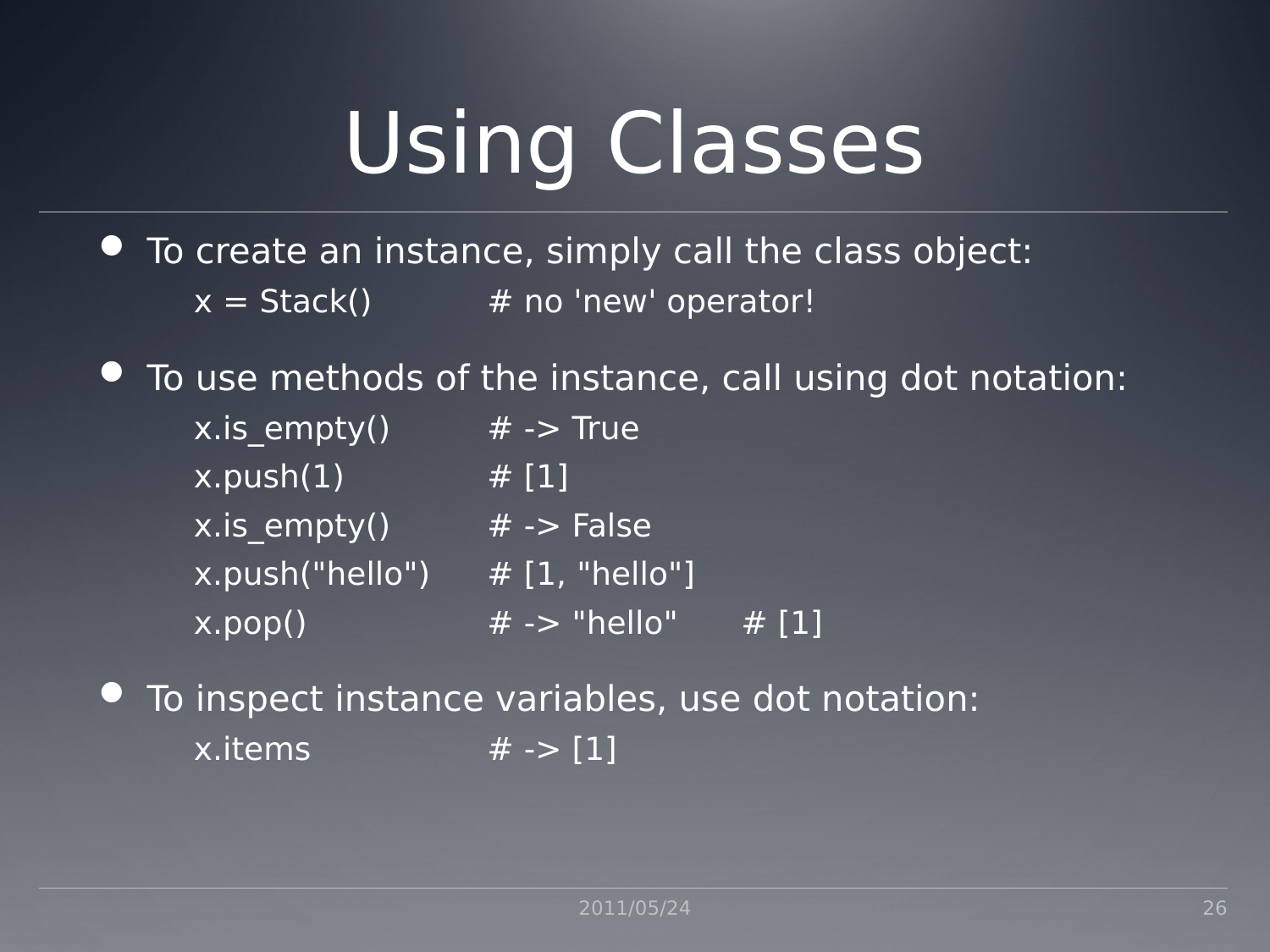

# Using Classes
To create an instance, simply call the class object:
x = Stack()	# no 'new' operator!
To use methods of the instance, call using dot notation:
x.is_empty()	# -> True
x.push(1)		# [1]
x.is_empty()	# -> False
x.push("hello")	# [1, "hello"]
x.pop()		# -> "hello"	# [1]
To inspect instance variables, use dot notation:
x.items		# -> [1]
2011/05/24
26